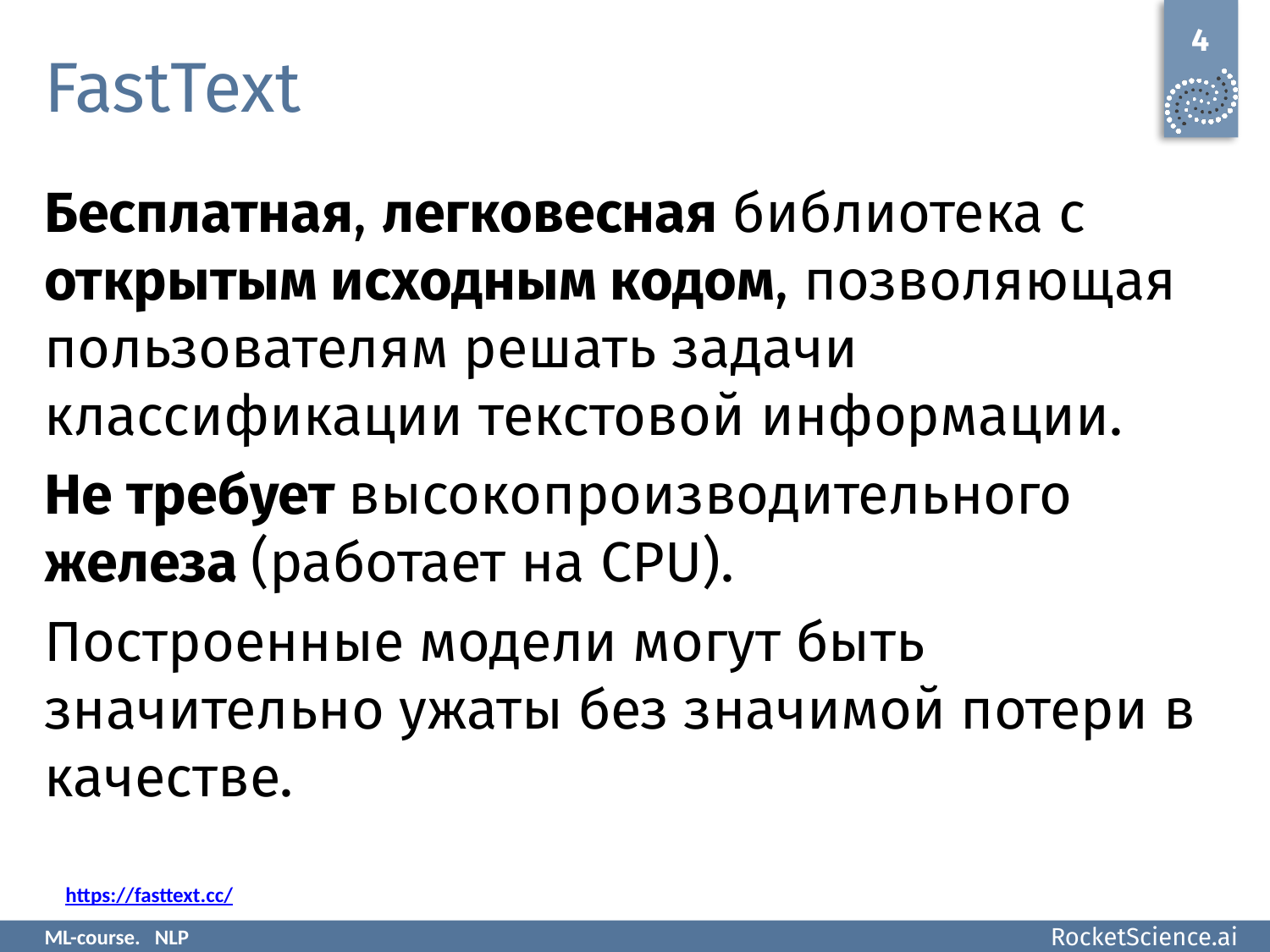

4
# FastText
Бесплатная, легковесная библиотека с открытым исходным кодом, позволяющая пользователям решать задачи классификации текстовой информации.
Не требует высокопроизводительного железа (работает на CPU).
Построенные модели могут быть значительно ужаты без значимой потери в качестве.

https://fasttext.cc/
ML-course.   NLP